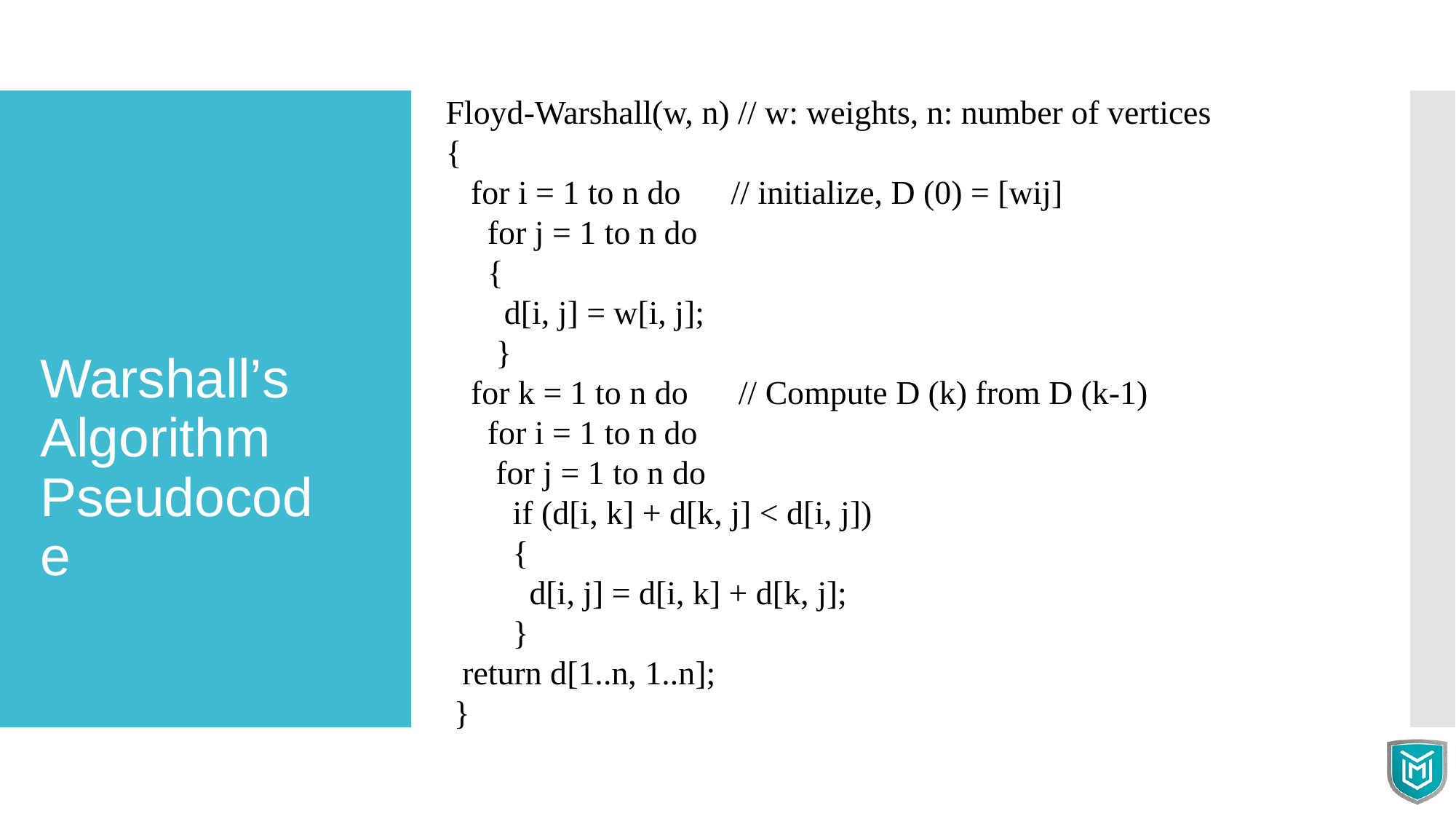

Floyd-Warshall(w, n) // w: weights, n: number of vertices
{
   for i = 1 to n do      // initialize, D (0) = [wij]
     for j = 1 to n do
     {
       d[i, j] = w[i, j];
      }
   for k = 1 to n do      // Compute D (k) from D (k-1)
     for i = 1 to n do
      for j = 1 to n do
        if (d[i, k] + d[k, j] < d[i, j])
        {
          d[i, j] = d[i, k] + d[k, j];
        }
  return d[1..n, 1..n];
 }
Warshall’s  Algorithm Pseudocode